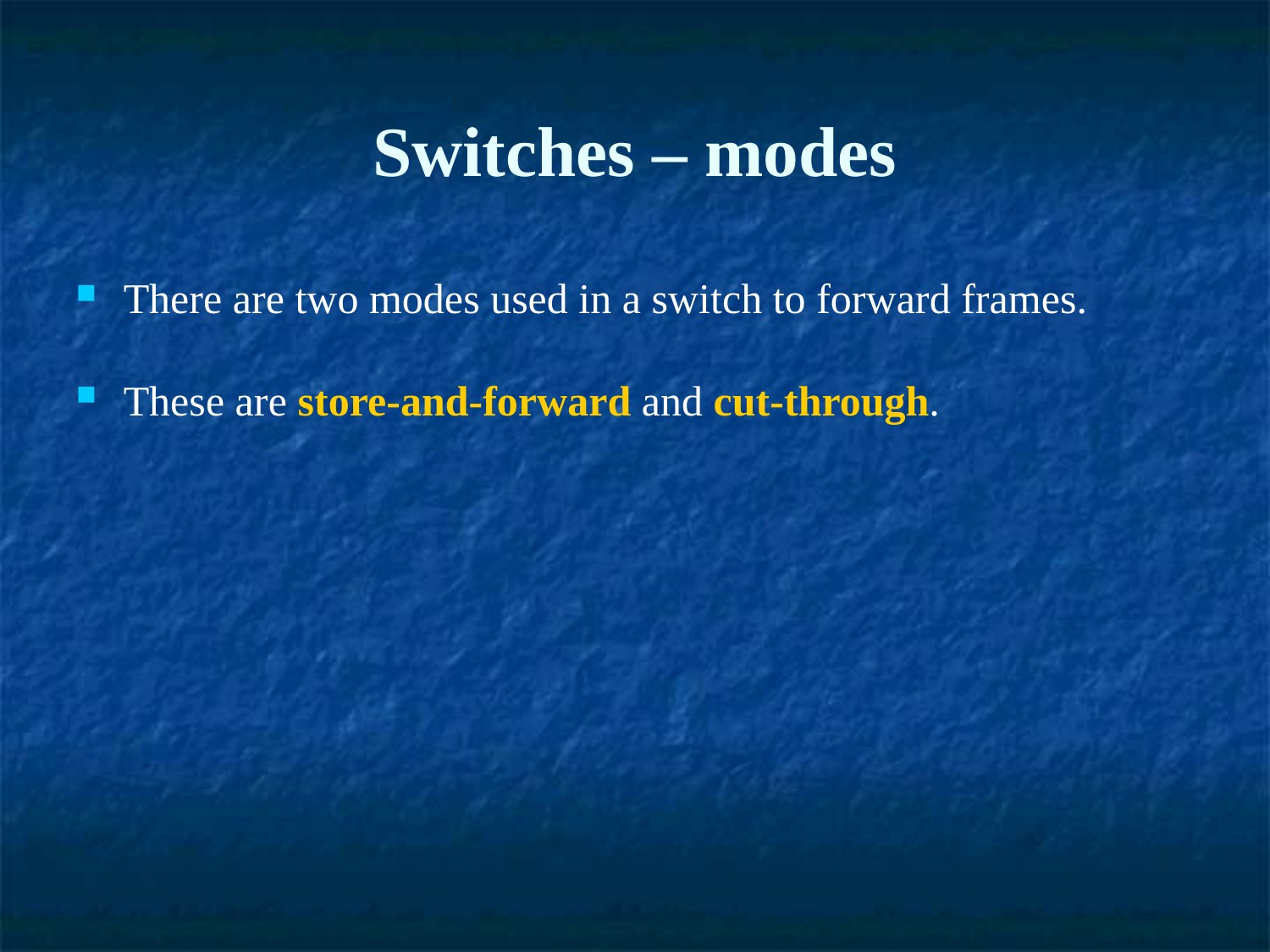

Switches – modes
There are two modes used in a switch to forward frames.

These are store-and-forward and cut-through.